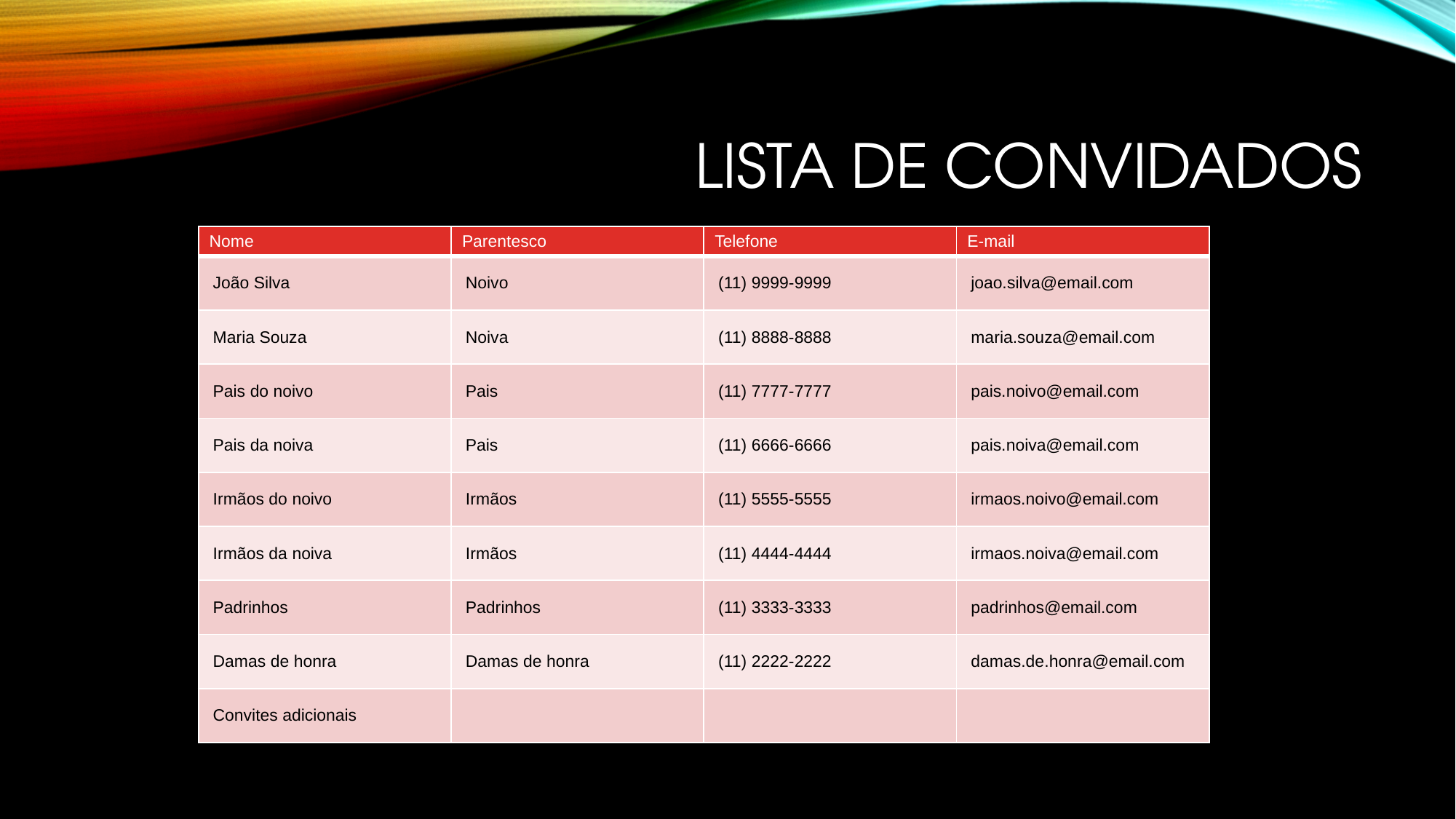

# Lista de convidados
| Nome | Parentesco | Telefone | E-mail |
| --- | --- | --- | --- |
| João Silva | Noivo | (11) 9999-9999 | joao.silva@email.com |
| Maria Souza | Noiva | (11) 8888-8888 | maria.souza@email.com |
| Pais do noivo | Pais | (11) 7777-7777 | pais.noivo@email.com |
| Pais da noiva | Pais | (11) 6666-6666 | pais.noiva@email.com |
| Irmãos do noivo | Irmãos | (11) 5555-5555 | irmaos.noivo@email.com |
| Irmãos da noiva | Irmãos | (11) 4444-4444 | irmaos.noiva@email.com |
| Padrinhos | Padrinhos | (11) 3333-3333 | padrinhos@email.com |
| Damas de honra | Damas de honra | (11) 2222-2222 | damas.de.honra@email.com |
| Convites adicionais |  |  |  |